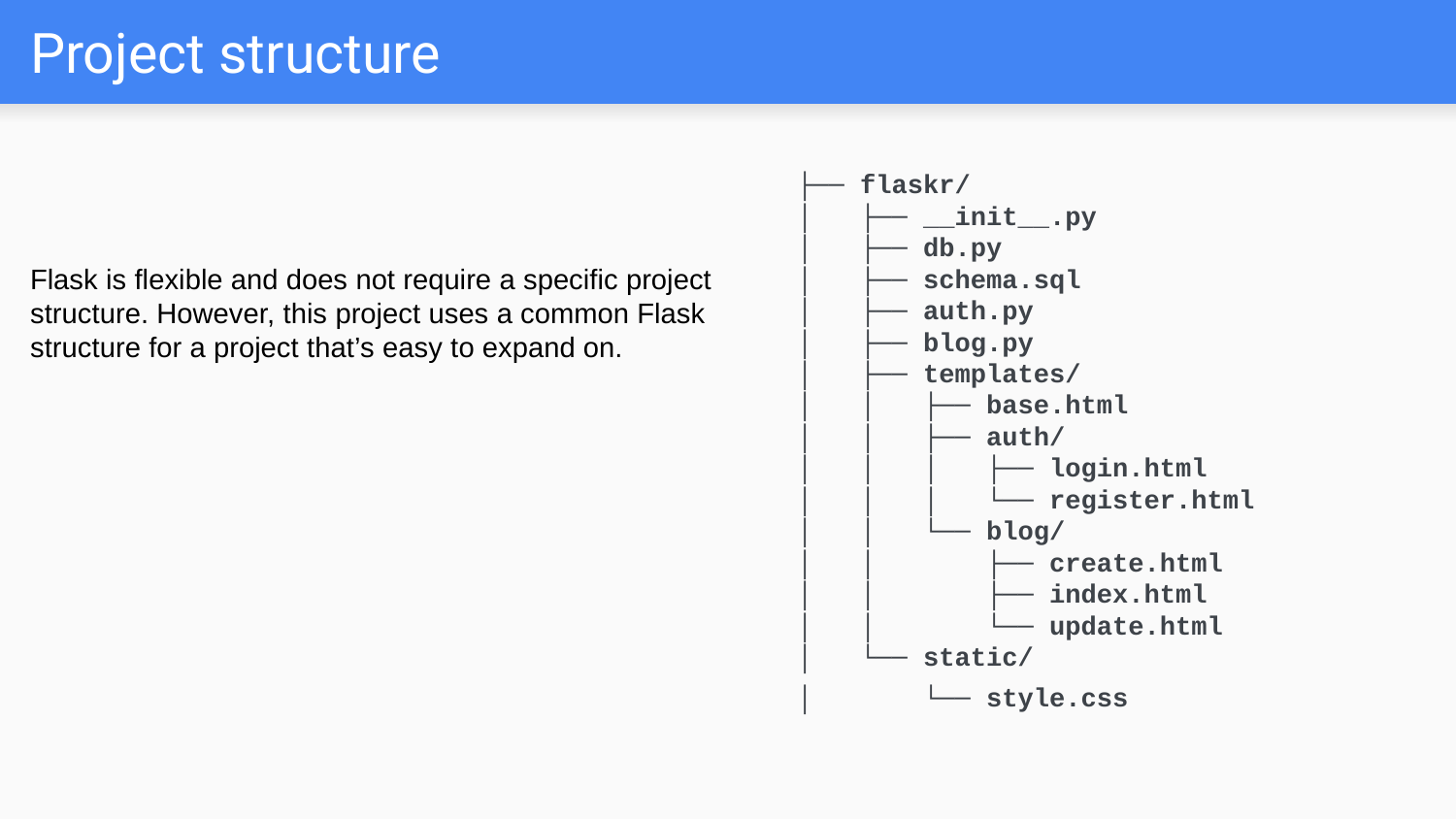

# Project structure
├── flaskr/
│   ├── __init__.py
│   ├── db.py
│   ├── schema.sql
│   ├── auth.py
│   ├── blog.py
│   ├── templates/
│   │   ├── base.html
│   │   ├── auth/
│   │   │   ├── login.html
│   │   │   └── register.html
│   │   └── blog/
│   │       ├── create.html
│   │       ├── index.html
│   │       └── update.html
│   └── static/
│       └── style.css
Flask is flexible and does not require a specific project structure. However, this project uses a common Flask structure for a project that’s easy to expand on.